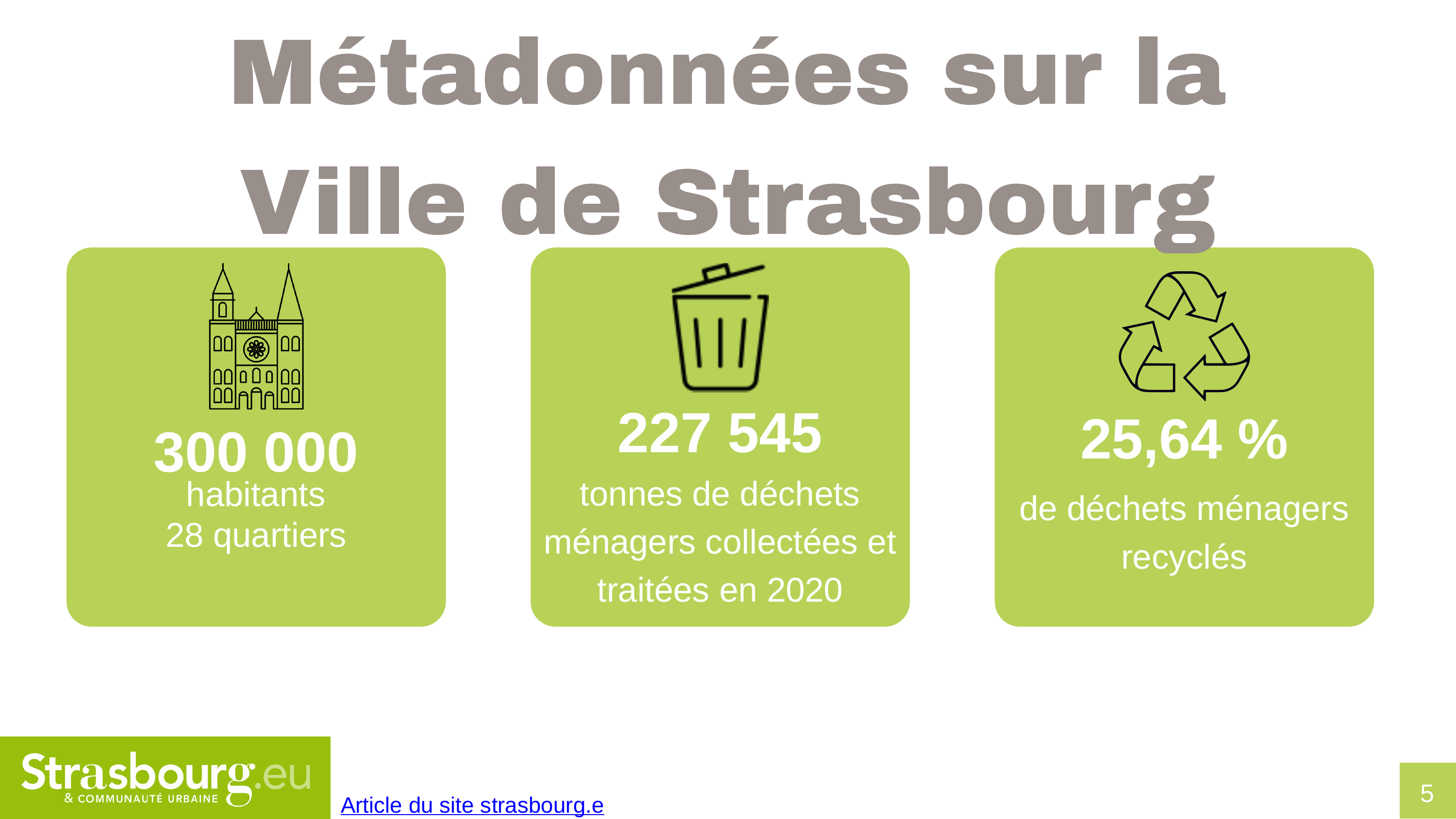

Métadonnées sur la Ville de Strasbourg

227 545
25,64 %
300 000
tonnes de déchets ménagers collectées et traitées en 2020
habitants
de déchets ménagers recyclés
28 quartiers

5
Article du site strasbourg.eu